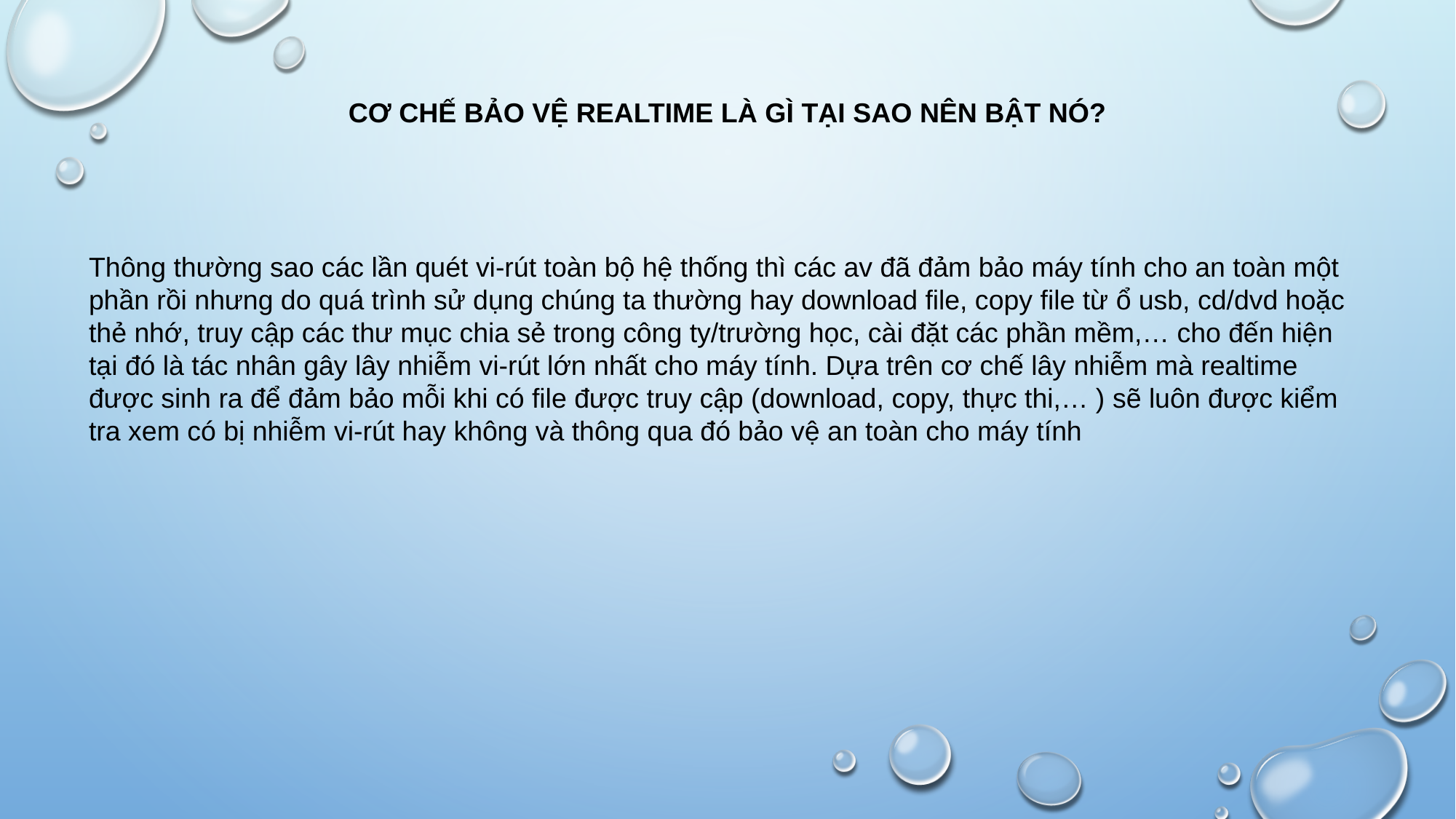

Cơ chế bảo vệ realtime là gì tại sao nên bật nó?
Thông thường sao các lần quét vi-rút toàn bộ hệ thống thì các av đã đảm bảo máy tính cho an toàn một phần rồi nhưng do quá trình sử dụng chúng ta thường hay download file, copy file từ ổ usb, cd/dvd hoặc thẻ nhớ, truy cập các thư mục chia sẻ trong công ty/trường học, cài đặt các phần mềm,… cho đến hiện tại đó là tác nhân gây lây nhiễm vi-rút lớn nhất cho máy tính. Dựa trên cơ chế lây nhiễm mà realtime được sinh ra để đảm bảo mỗi khi có file được truy cập (download, copy, thực thi,… ) sẽ luôn được kiểm tra xem có bị nhiễm vi-rút hay không và thông qua đó bảo vệ an toàn cho máy tính